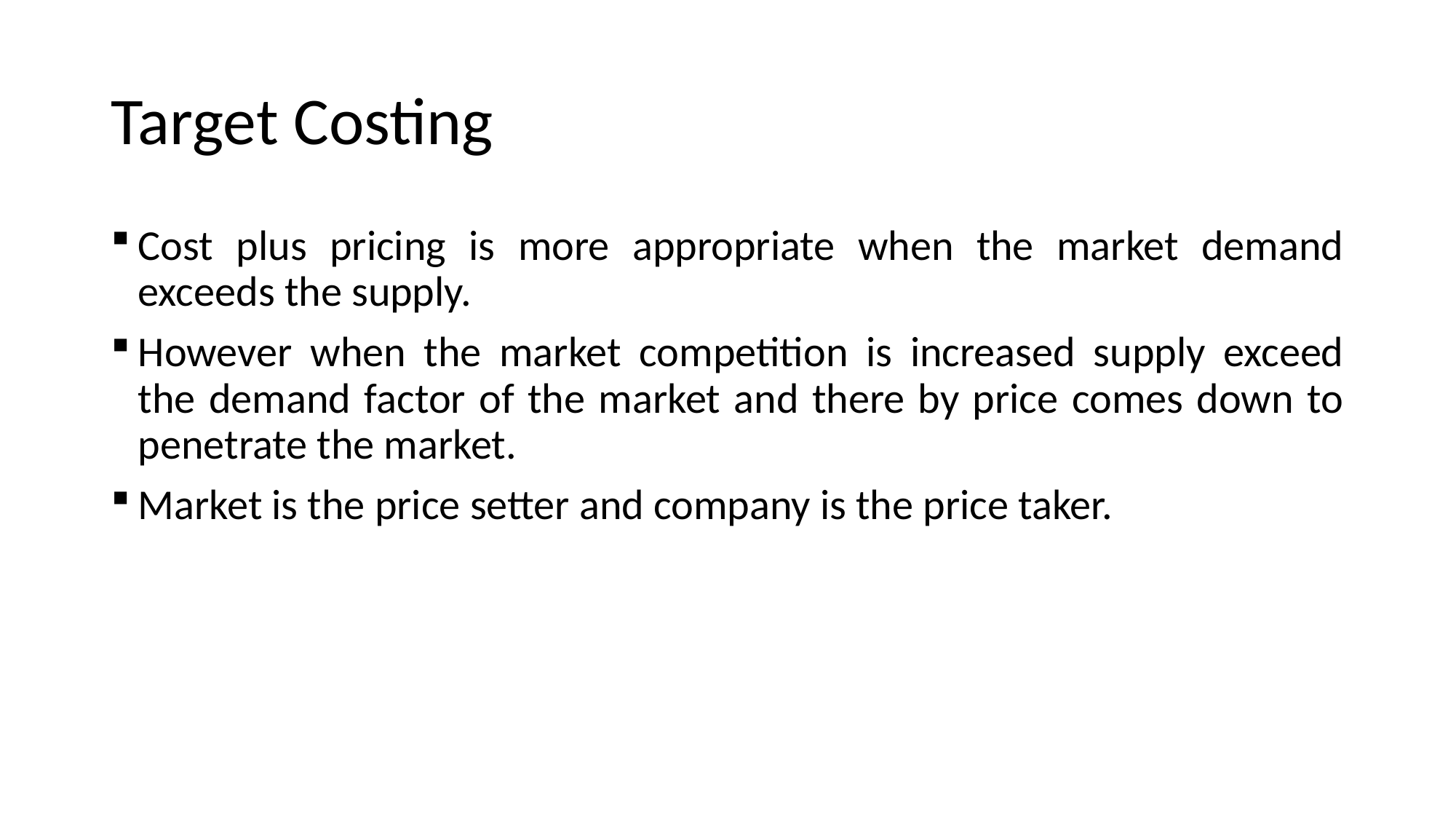

# Target Costing
Cost plus pricing is more appropriate when the market demand exceeds the supply.
However when the market competition is increased supply exceed the demand factor of the market and there by price comes down to penetrate the market.
Market is the price setter and company is the price taker.